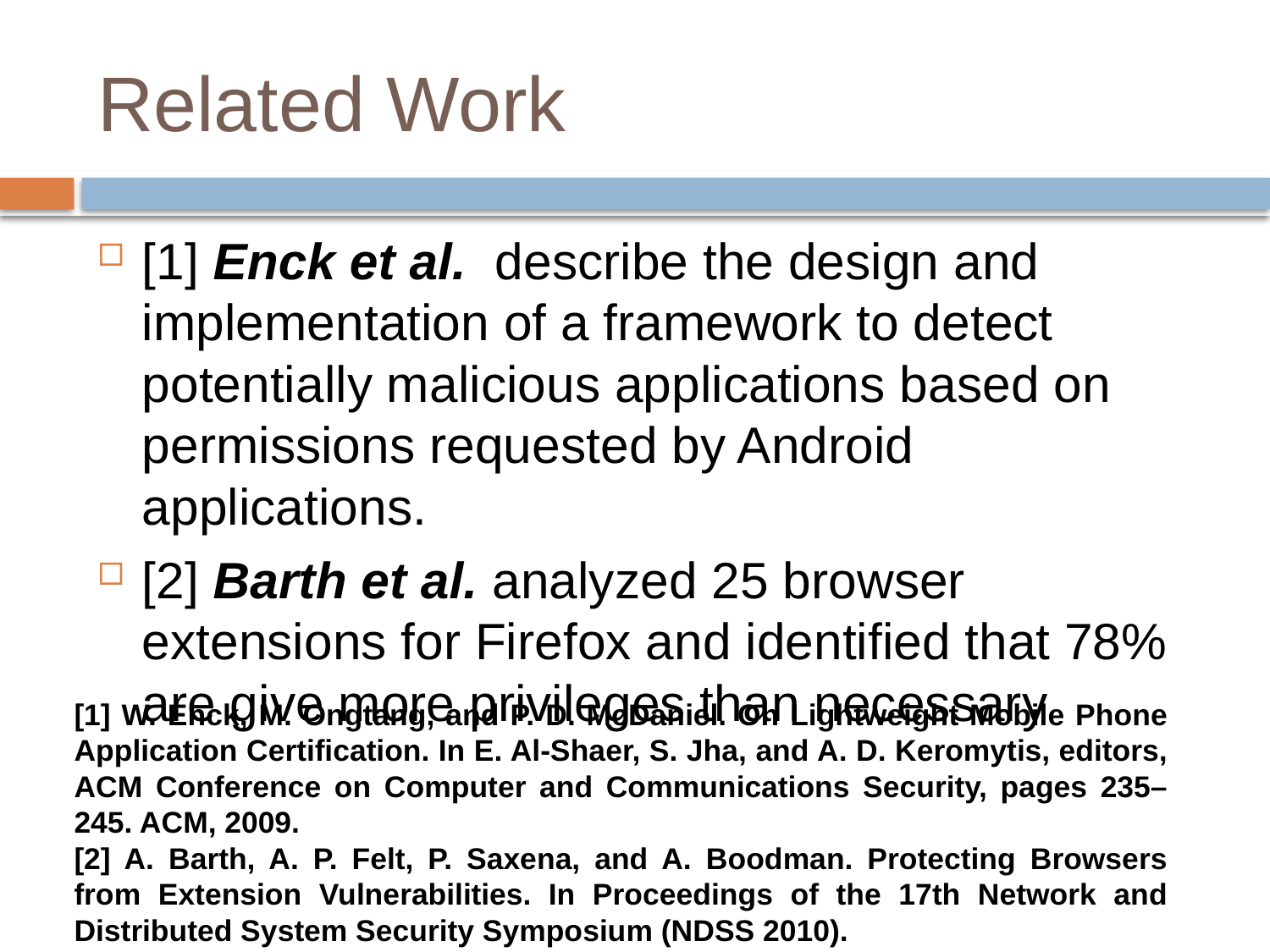

# Related Work
[1] Enck et al.  describe the design and implementation of a framework to detect potentially malicious applications based on permissions requested by Android applications.
[2] Barth et al. analyzed 25 browser extensions for Firefox and identified that 78% are give more privileges than necessary
[1] W. Enck, M. Ongtang, and P. D. McDaniel. On Lightweight Mobile Phone Application Certification. In E. Al-Shaer, S. Jha, and A. D. Keromytis, editors, ACM Conference on Computer and Communications Security, pages 235–245. ACM, 2009.
[2] A. Barth, A. P. Felt, P. Saxena, and A. Boodman. Protecting Browsers from Extension Vulnerabilities. In Proceedings of the 17th Network and Distributed System Security Symposium (NDSS 2010).